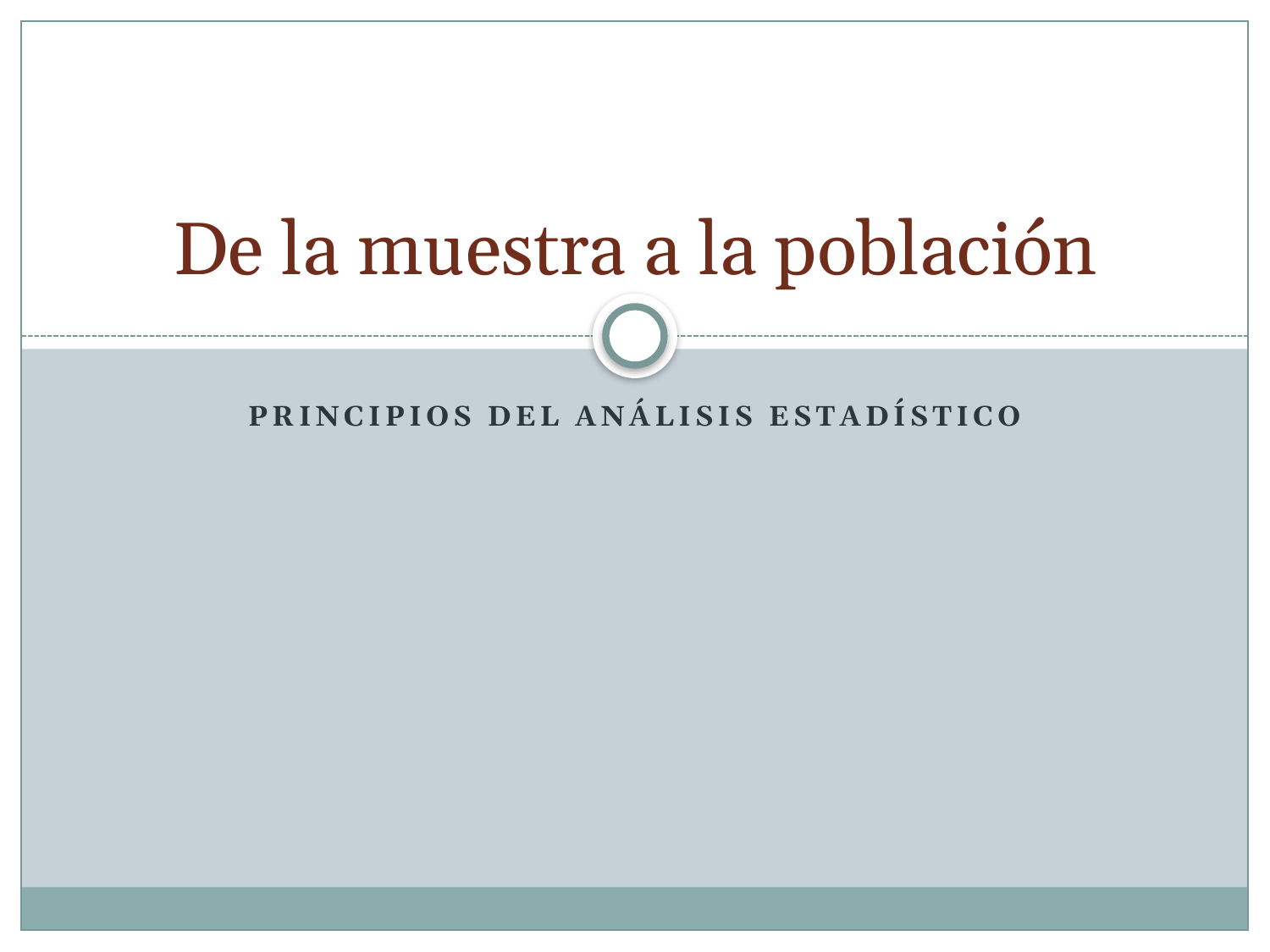

# De la muestra a la población
Principios del análisis estadístico